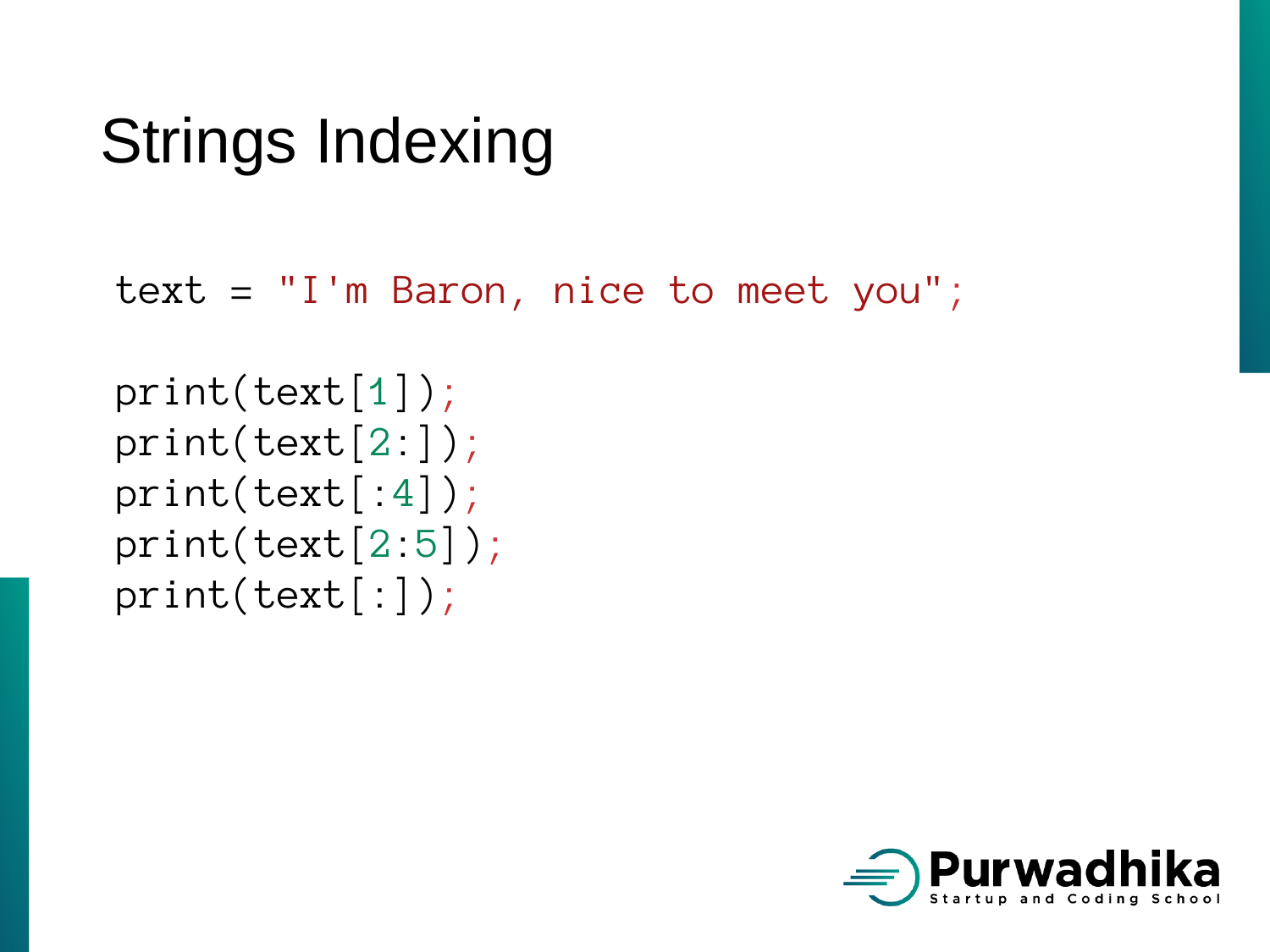

# Strings Indexing
text = "I'm Baron, nice to meet you";
print(text[1]);
print(text[2:]);
print(text[:4]);
print(text[2:5]);
print(text[:]);